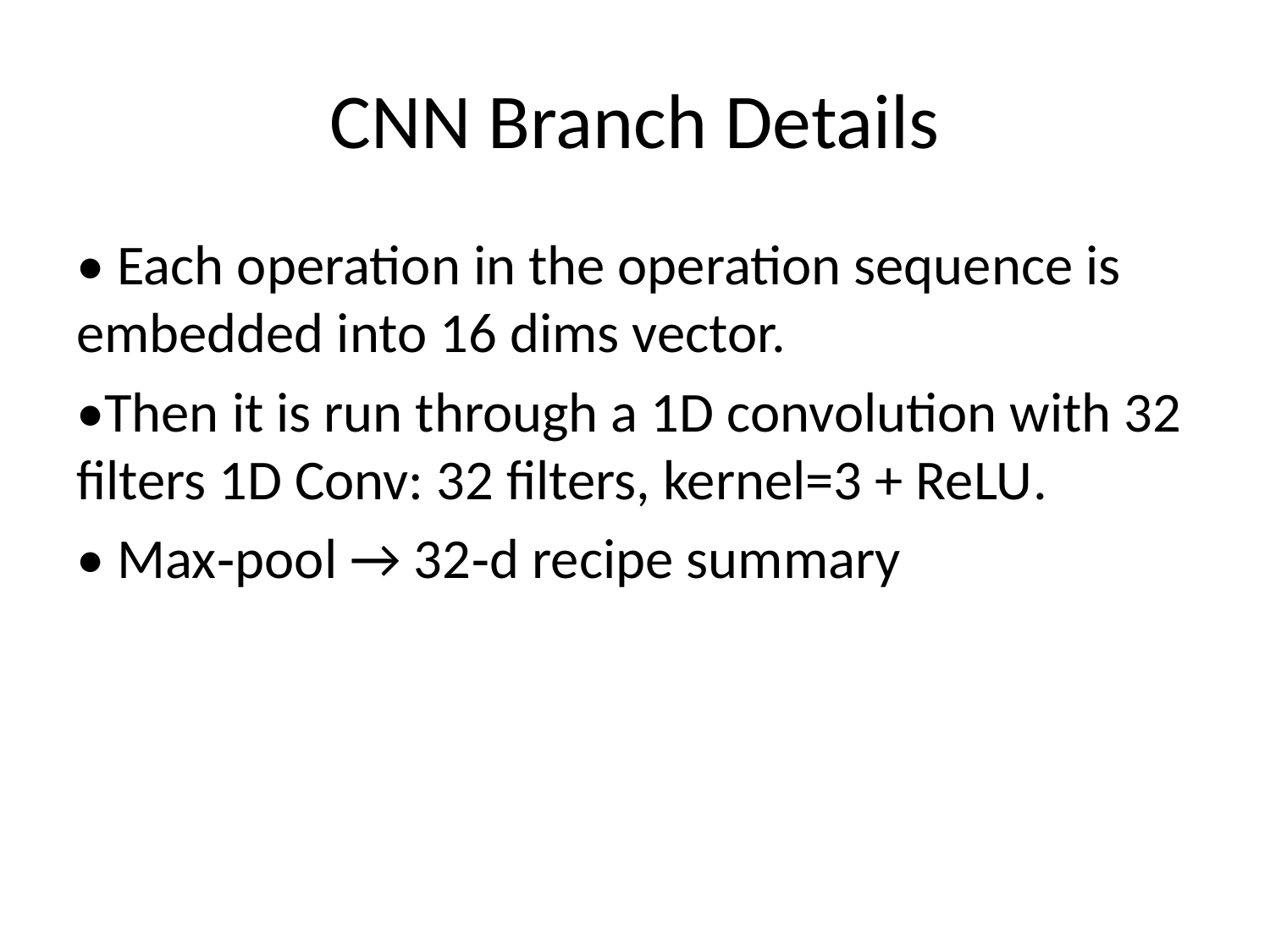

# CNN Branch Details
• Each operation in the operation sequence is embedded into 16 dims vector.
•Then it is run through a 1D convolution with 32 filters 1D Conv: 32 filters, kernel=3 + ReLU.
• Max‑pool → 32‑d recipe summary